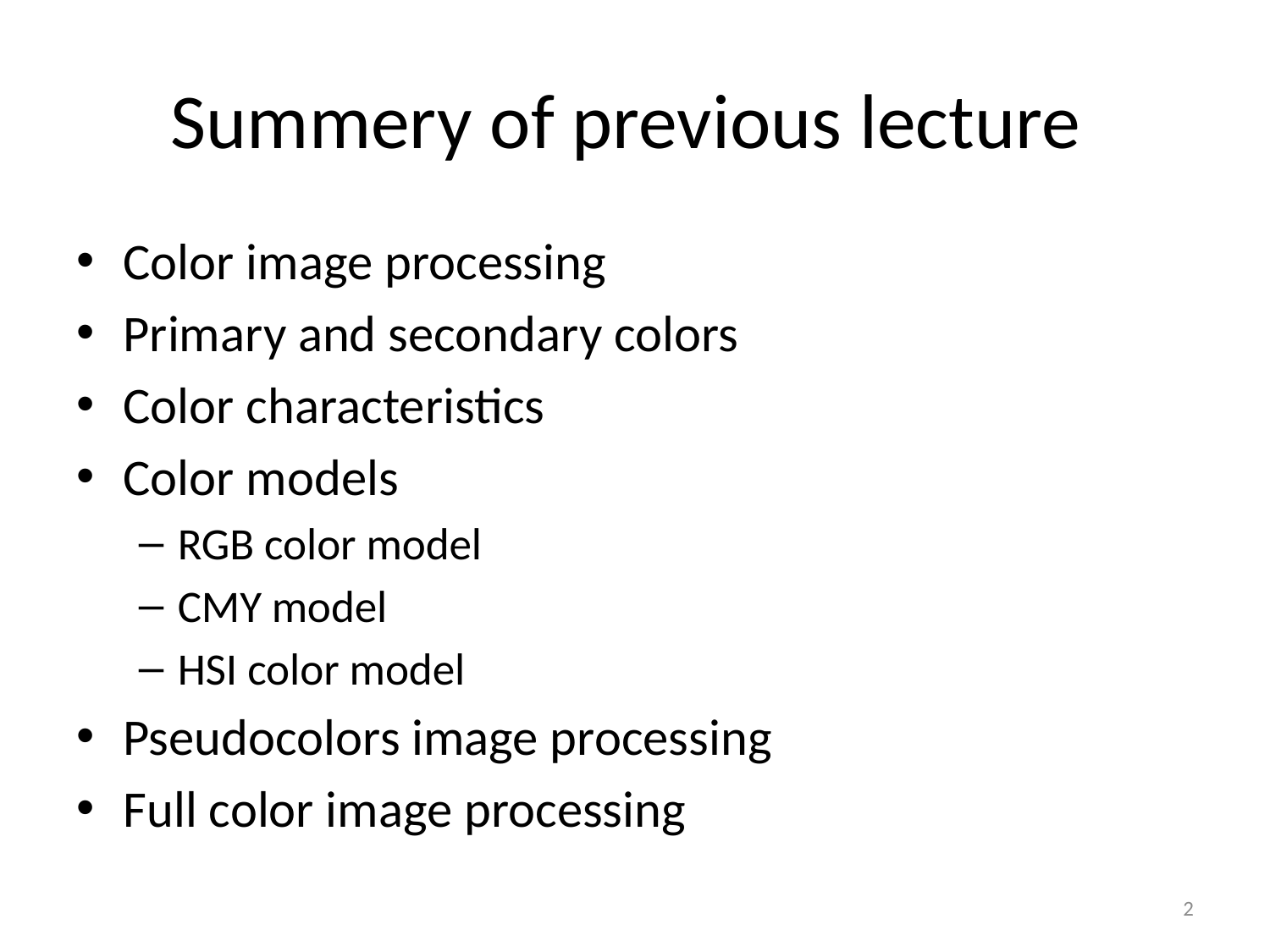

# Summery of previous lecture
Color image processing
Primary and secondary colors
Color characteristics
Color models
RGB color model
CMY model
HSI color model
Pseudocolors image processing
Full color image processing

2